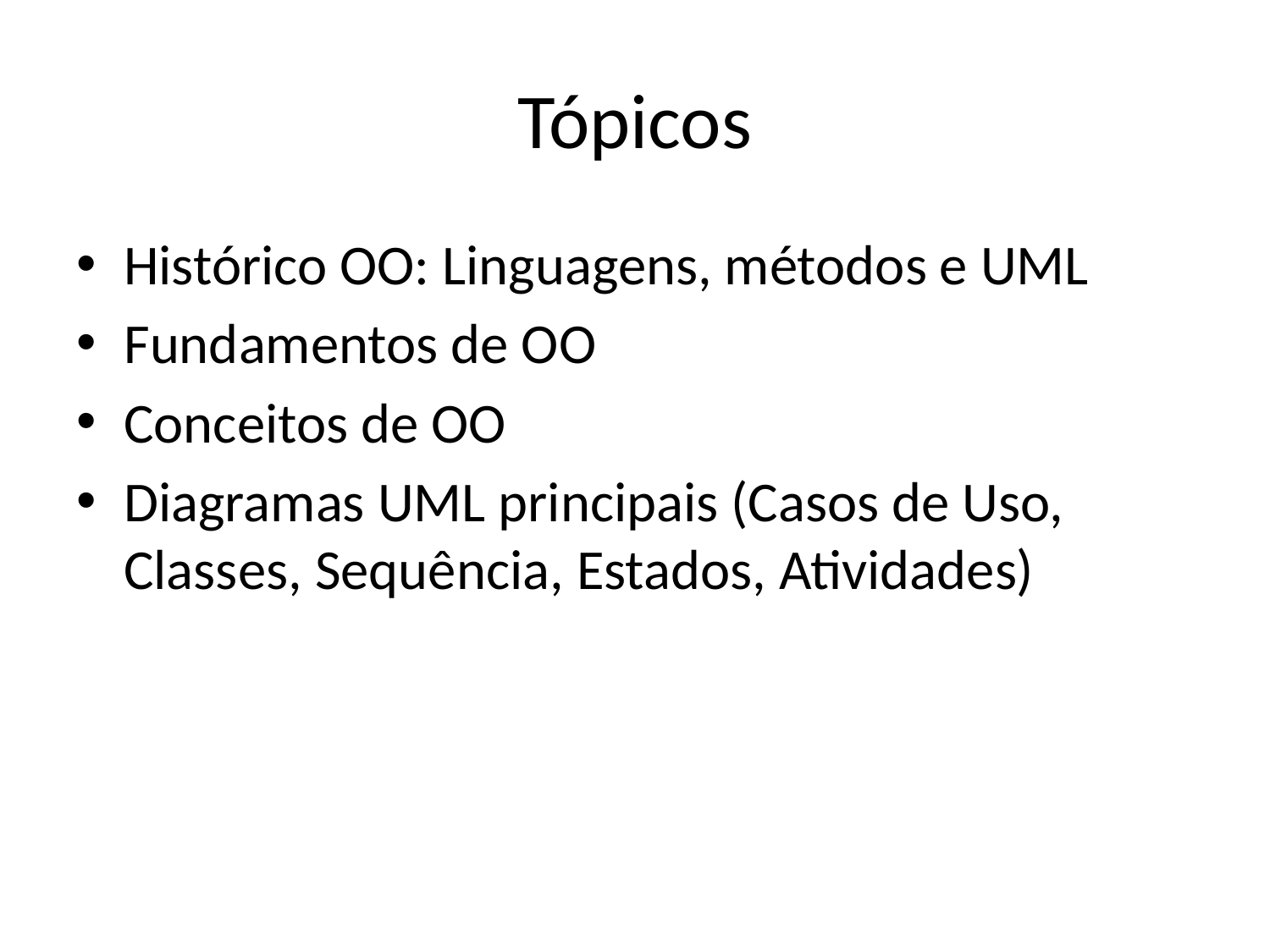

# Tópicos
Histórico OO: Linguagens, métodos e UML
Fundamentos de OO
Conceitos de OO
Diagramas UML principais (Casos de Uso, Classes, Sequência, Estados, Atividades)